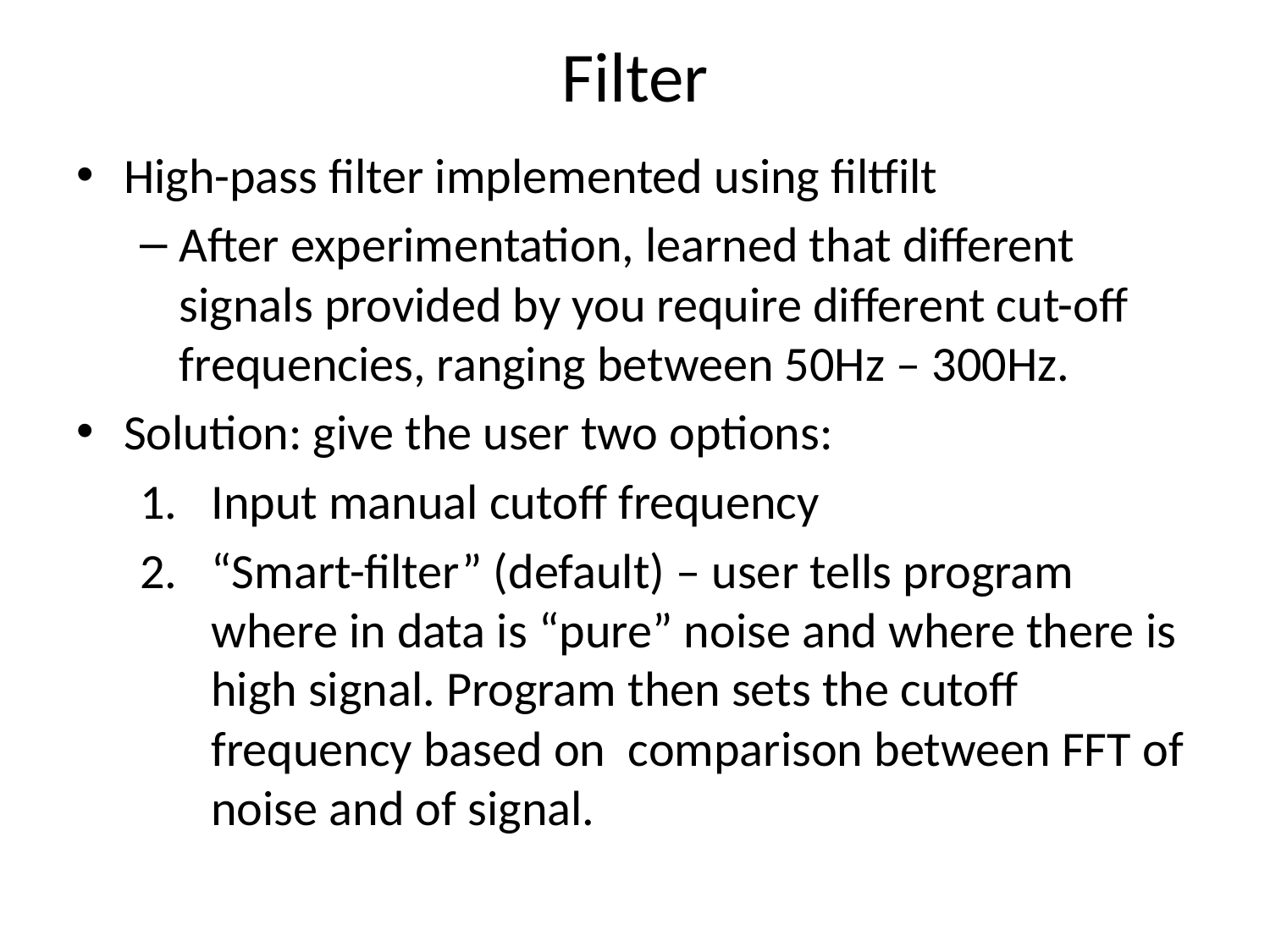

# Filter
High-pass filter implemented using filtfilt
After experimentation, learned that different signals provided by you require different cut-off frequencies, ranging between 50Hz – 300Hz.
Solution: give the user two options:
Input manual cutoff frequency
“Smart-filter” (default) – user tells program where in data is “pure” noise and where there is high signal. Program then sets the cutoff frequency based on  comparison between FFT of noise and of signal.